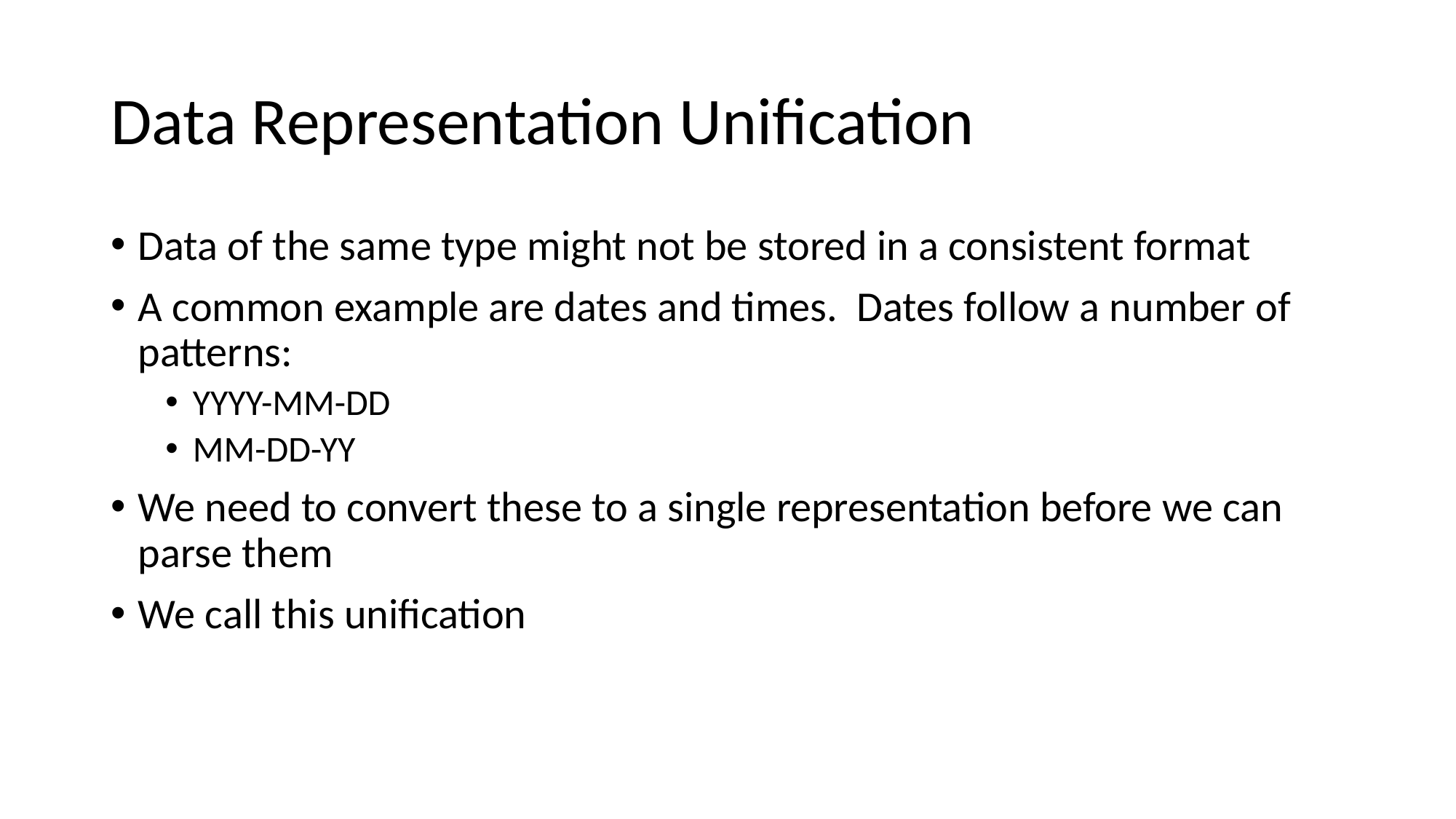

# Data Representation Unification
Data of the same type might not be stored in a consistent format
A common example are dates and times.  Dates follow a number of patterns:
YYYY-MM-DD
MM-DD-YY
We need to convert these to a single representation before we can parse them
We call this unification